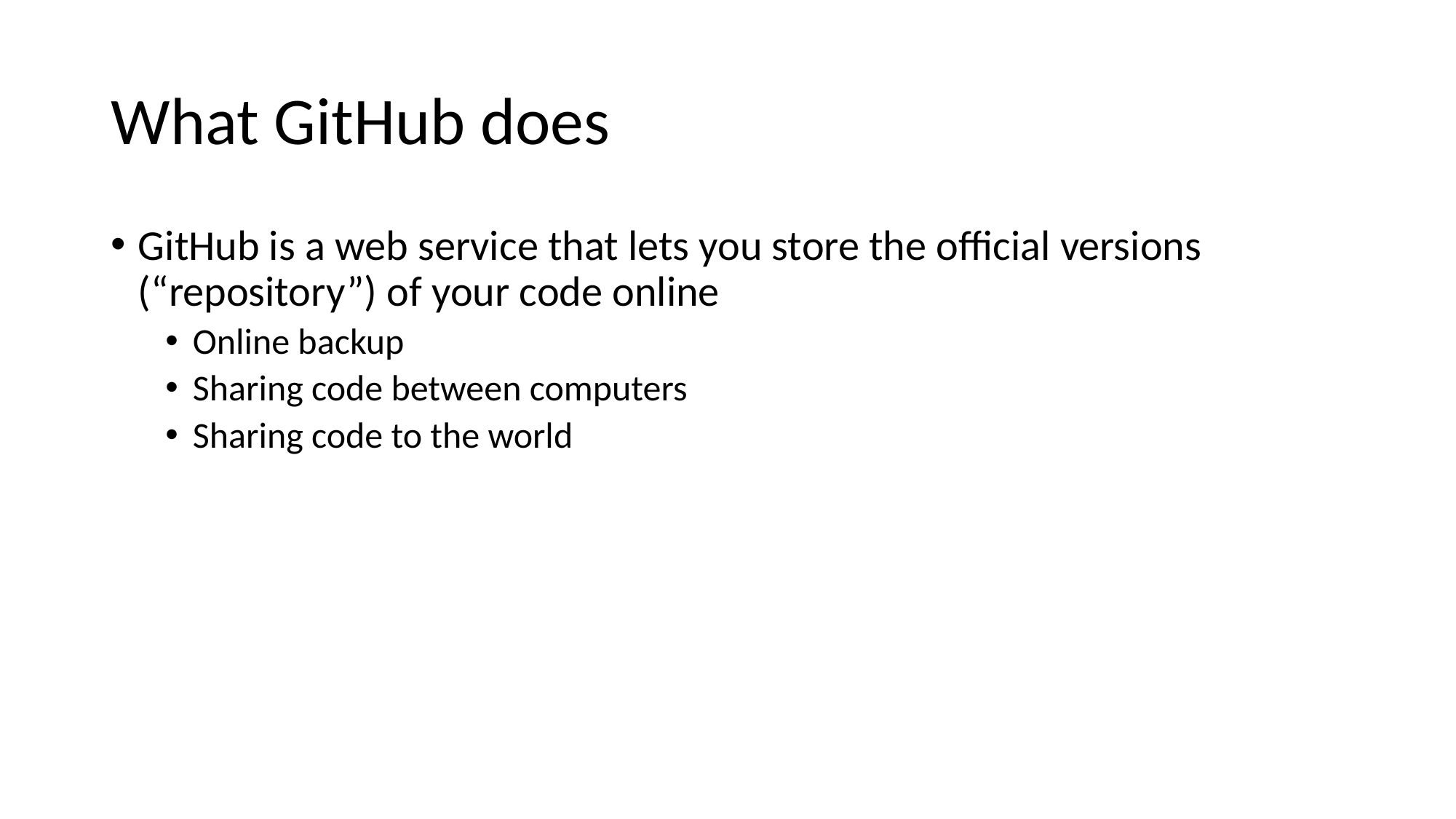

# What GitHub does
GitHub is a web service that lets you store the official versions (“repository”) of your code online
Online backup
Sharing code between computers
Sharing code to the world